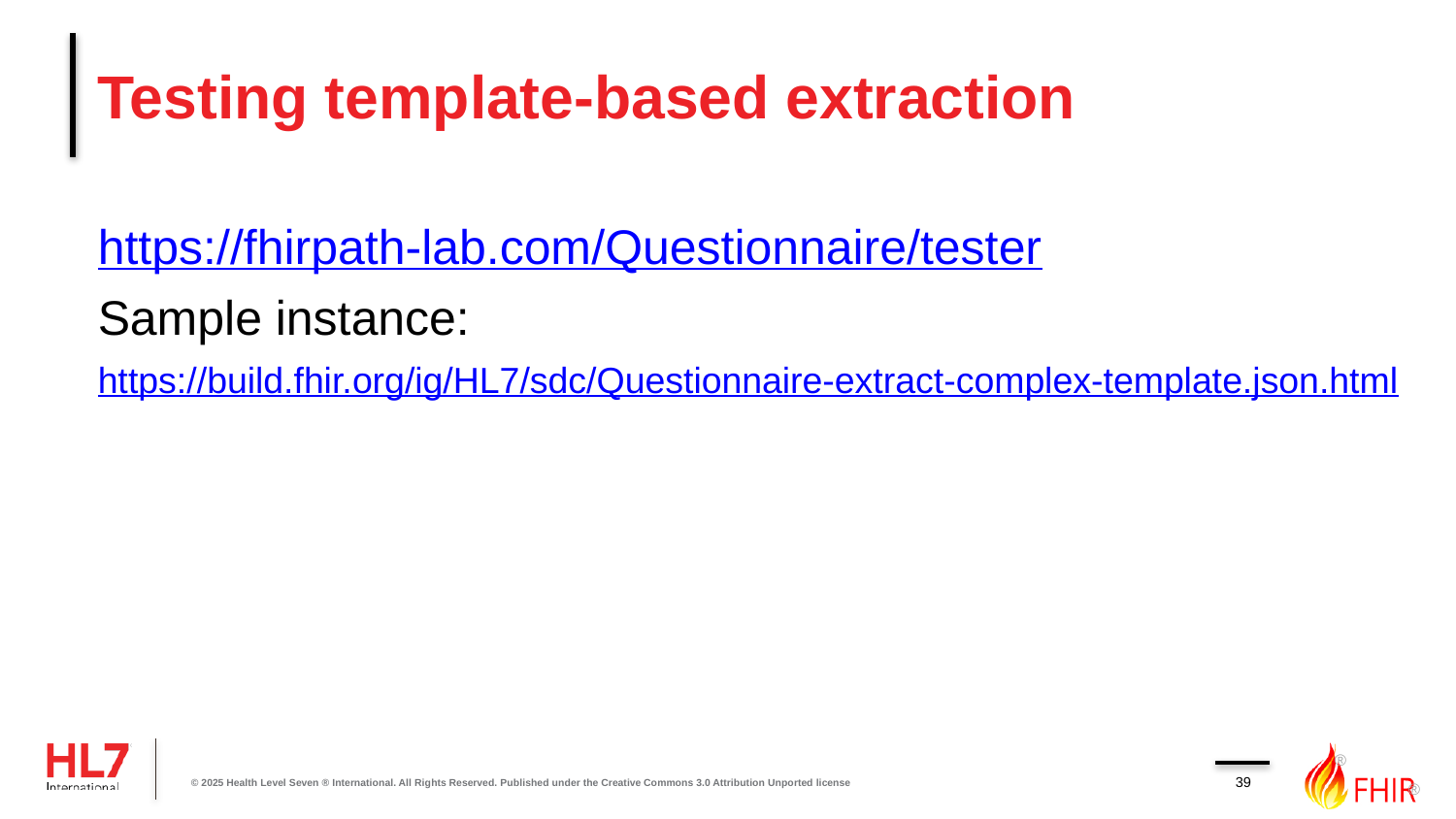

# Testing template-based extraction
https://fhirpath-lab.com/Questionnaire/tester
Sample instance:
https://build.fhir.org/ig/HL7/sdc/Questionnaire-extract-complex-template.json.html

39
© 2025 Health Level Seven ® International. All Rights Reserved. Published under the Creative Commons 3.0 Attribution Unported license